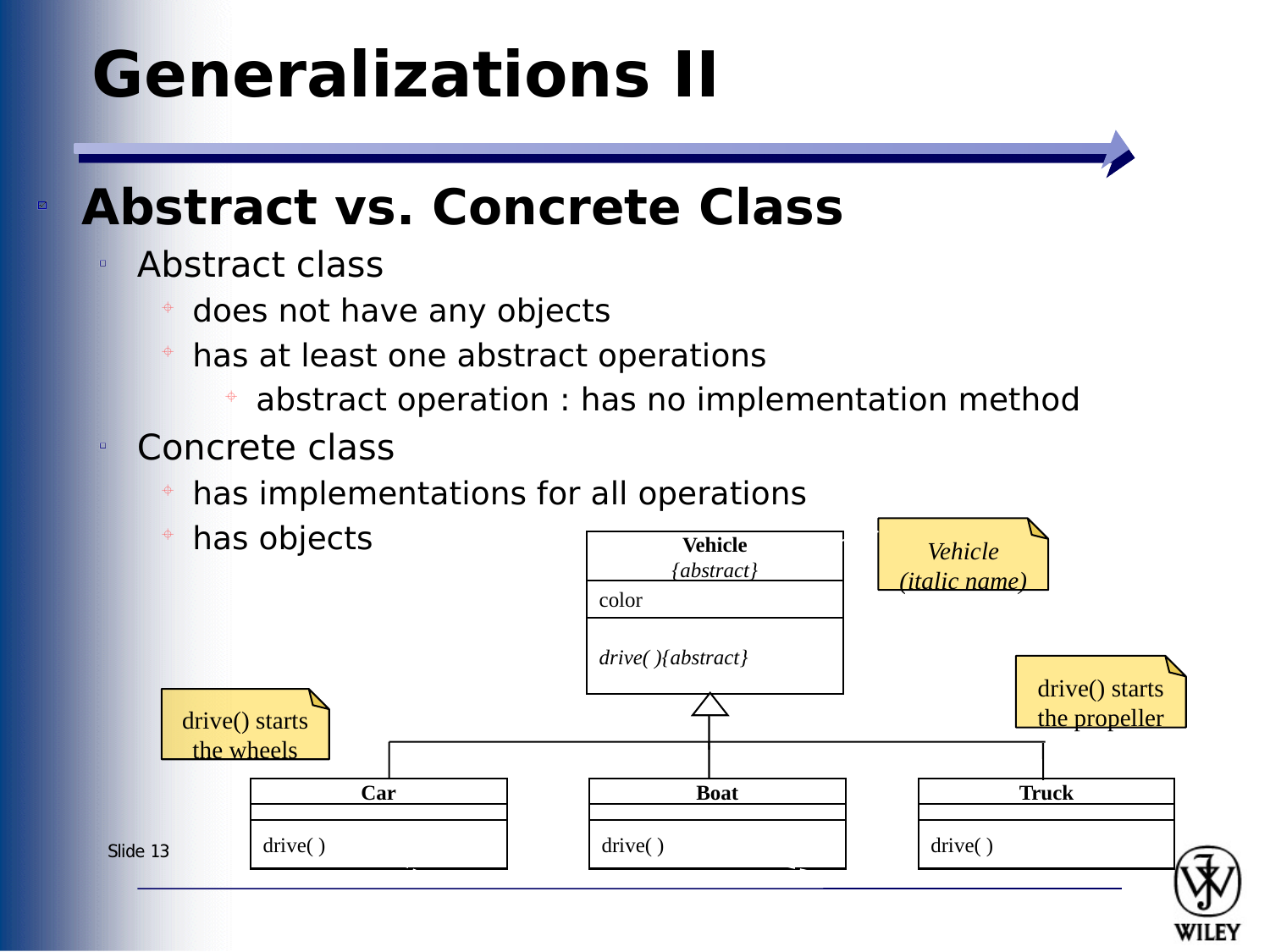

# Generalizations II
Abstract vs. Concrete Class
Abstract class
does not have any objects
has at least one abstract operations
abstract operation : has no implementation method
Concrete class
has implementations for all operations
has objects
Vehicle
(italic name)
Vehicle
{abstract}

color
drive( ){abstract}
drive() starts
the propeller
drive() starts
the wheels

Car

drive( )
Boat

drive( )
Truck

drive( )
Slide 13